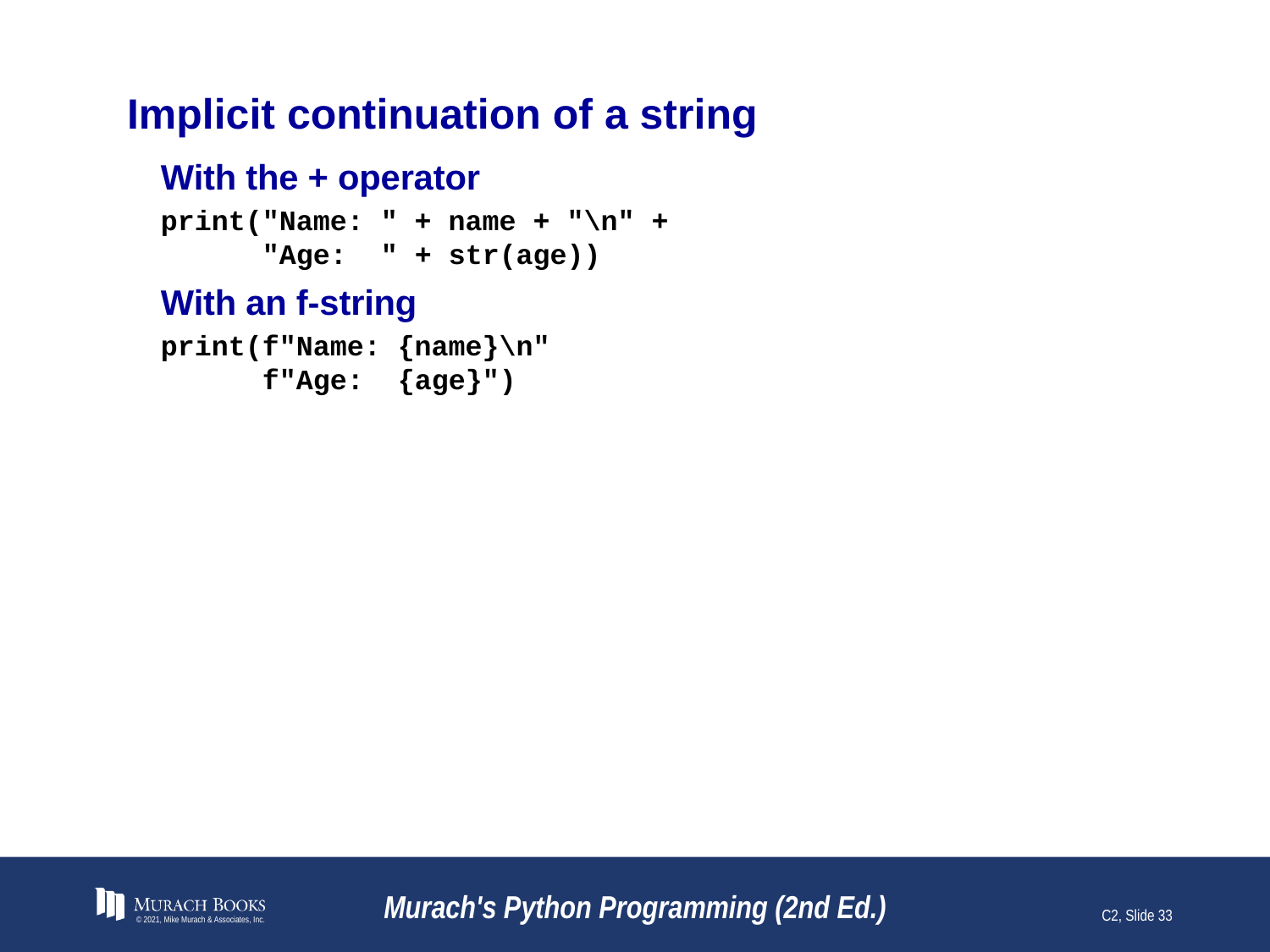

# Implicit continuation of a string
With the + operator
print("Name: " + name + "\n" +
      "Age:  " + str(age))
With an f-string
print(f"Name: {name}\n"
      f"Age:  {age}")

© 2021, Mike Murach & Associates, Inc.
Murach's Python Programming (2nd Ed.)

C2, Slide 33